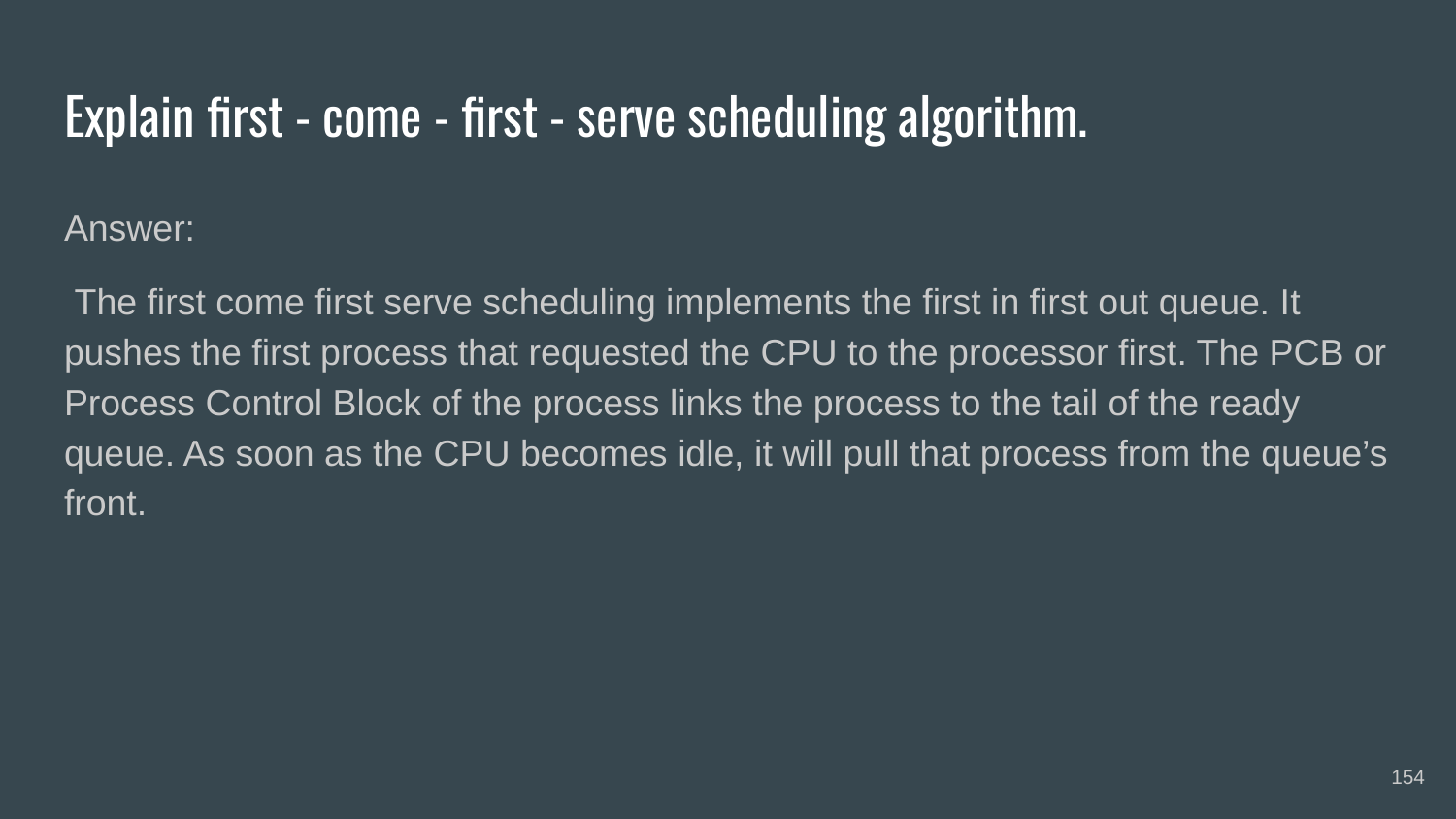

# Explain first - come - first - serve scheduling algorithm.
Answer:
 The first come first serve scheduling implements the first in first out queue. It pushes the first process that requested the CPU to the processor first. The PCB or Process Control Block of the process links the process to the tail of the ready queue. As soon as the CPU becomes idle, it will pull that process from the queue’s front.
154